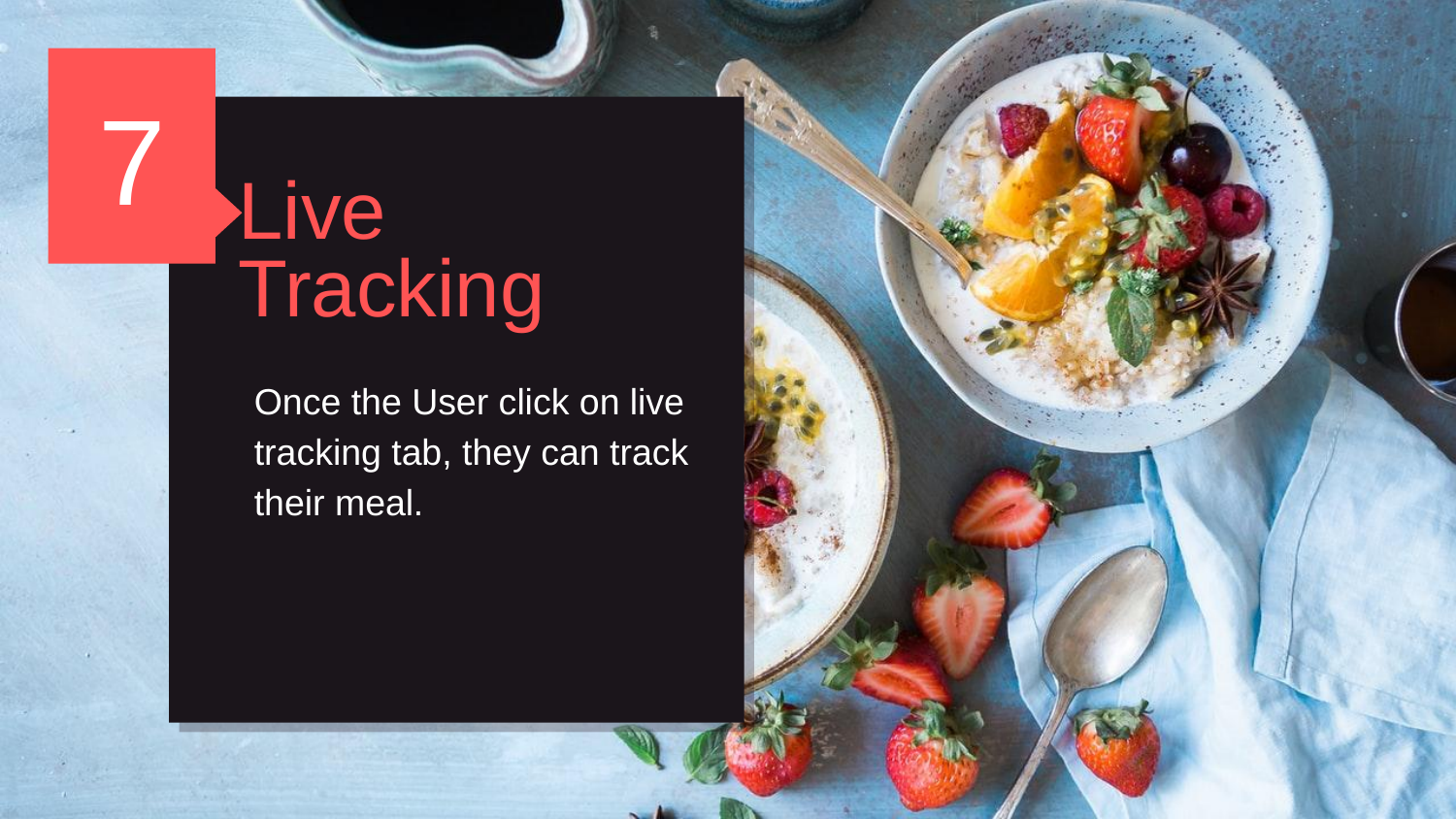

7
# Live Tracking
Once the User click on live tracking tab, they can track their meal.